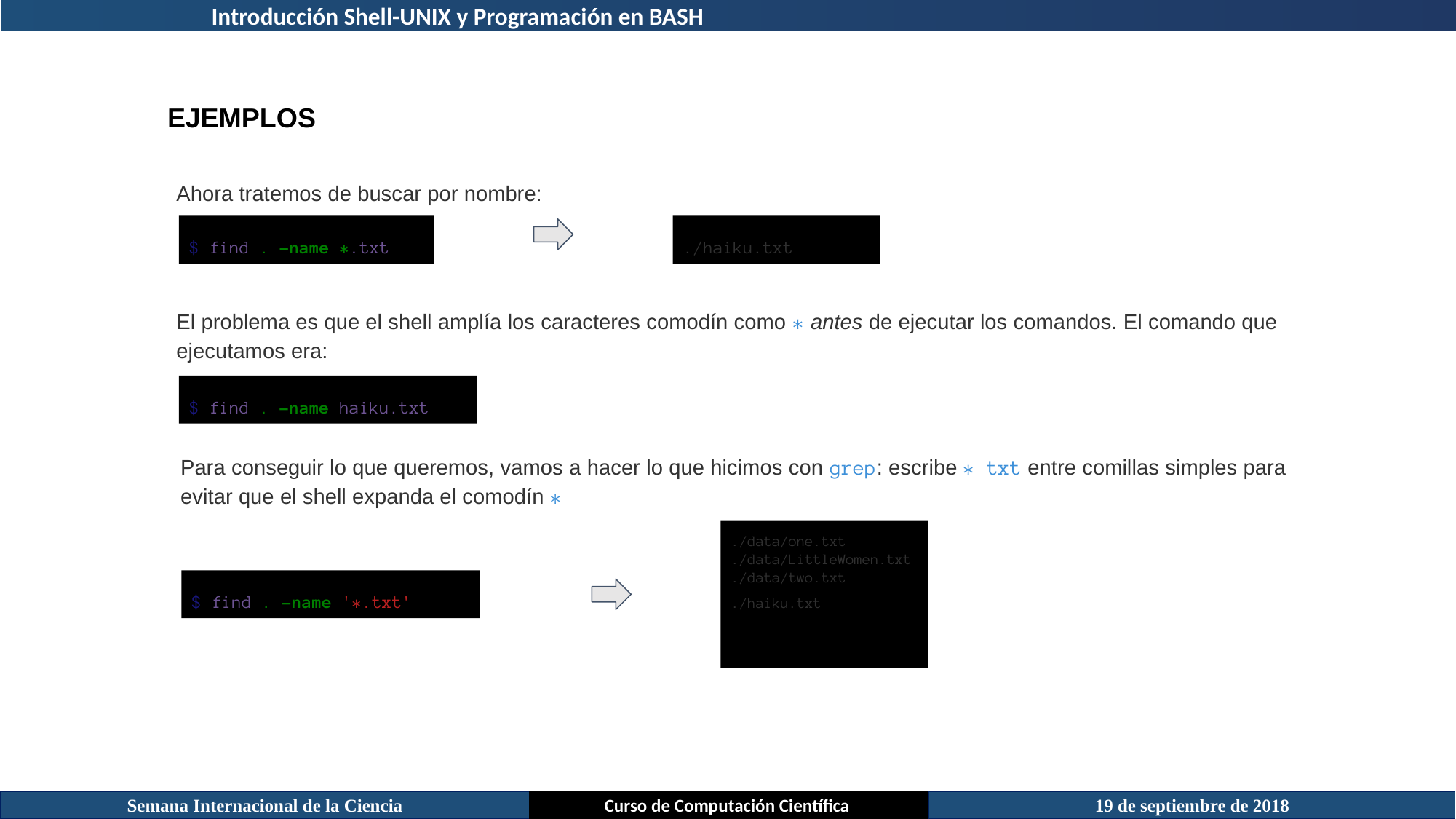

Introducción Shell-UNIX y Programación en BASH

EJEMPLOS

Ahora tratemos de buscar por nombre:

$ find . -name *.txt

./haiku.txt

El problema es que el shell amplía los caracteres comodín como * antes de ejecutar los comandos. El comando que ejecutamos era:

$ find . -name haiku.txt

Para conseguir lo que queremos, vamos a hacer lo que hicimos con grep: escribe * txt entre comillas simples para evitar que el shell expanda el comodín *

./data/one.txt
./data/LittleWomen.txt
./data/two.txt
./haiku.txt

$ find . -name '*.txt'

Semana Internacional de la Ciencia
Curso de Computación Científica
19 de septiembre de 2018